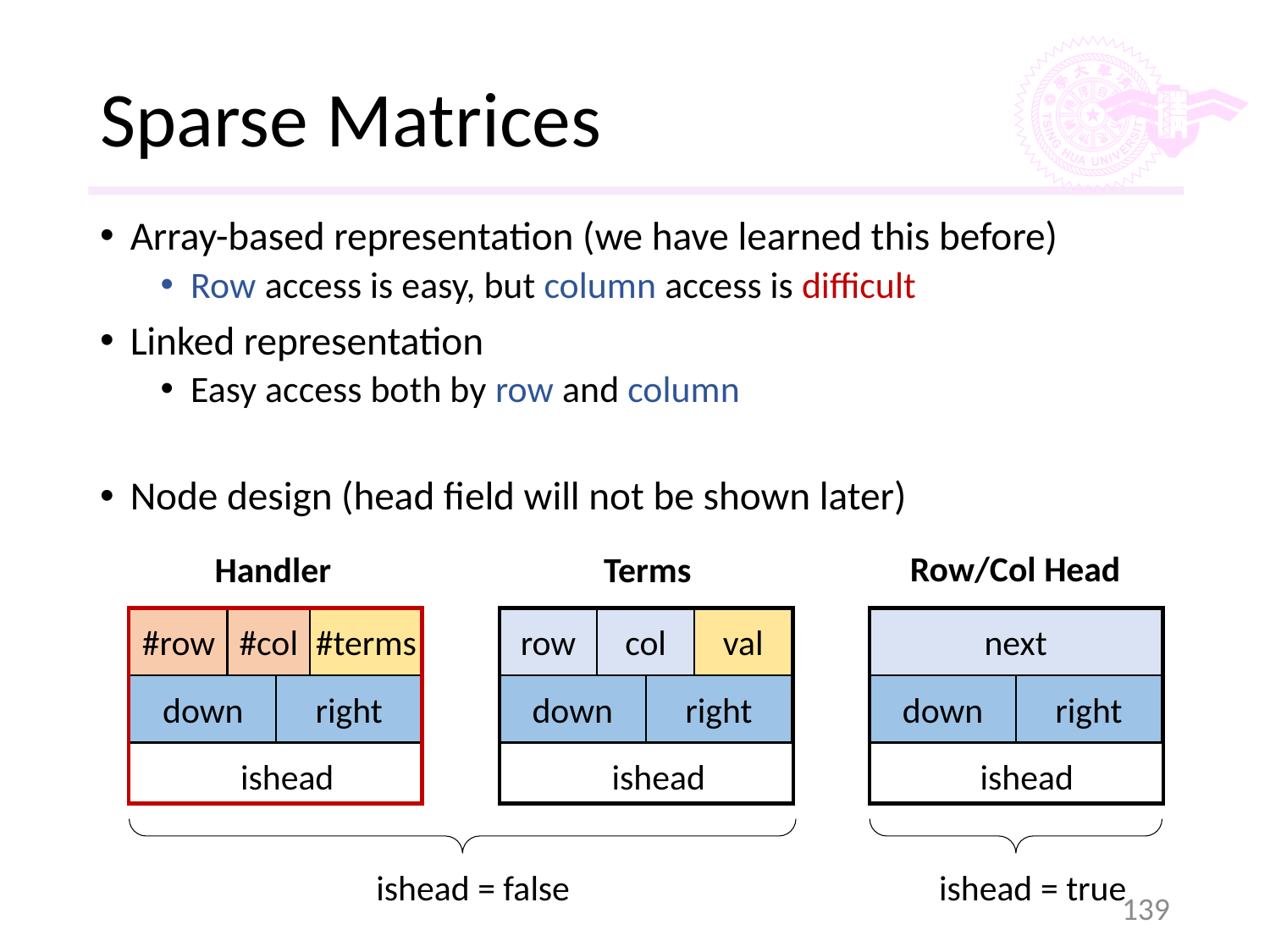

# Sparse Matrices
Array-based representation (we have learned this before)
Row access is easy, but column access is difficult
Linked representation
Easy access both by row and column

Node design (head field will not be shown later)

Row/Col Head
next

down
right

ishead
ishead = true

Handler

#row
#col
#terms
down
right
ishead
Terms
row

col
val
down
right
ishead
ishead = false
139